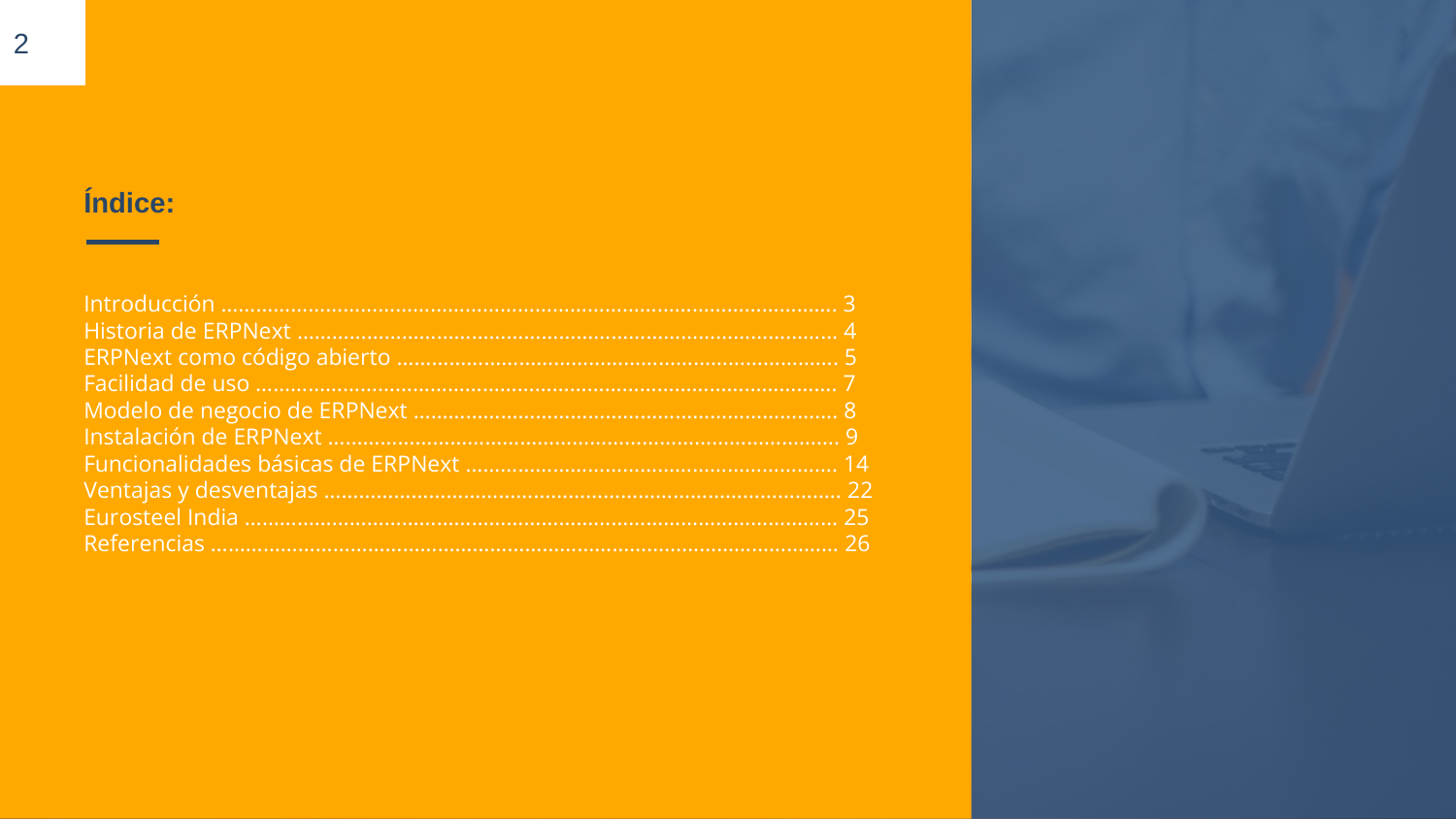

2
# Índice:
Introducción ……………………………………………………………………………………………. 3
Historia de ERPNext ………………………………………………………………………………… 4
ERPNext como código abierto …………………………………………………………………. 5
Facilidad de uso ………………………………………………………………………………………. 7
Modelo de negocio de ERPNext ………………………………………………………………. 8
Instalación de ERPNext ……………………………………………………………………………. 9
Funcionalidades básicas de ERPNext ………………………………………………………. 14
Ventajas y desventajas …………………………………………………………………………….. 22
Eurosteel India ………………………………………………………………………………………… 25
Referencias ……………………………………………………………………………………………… 26